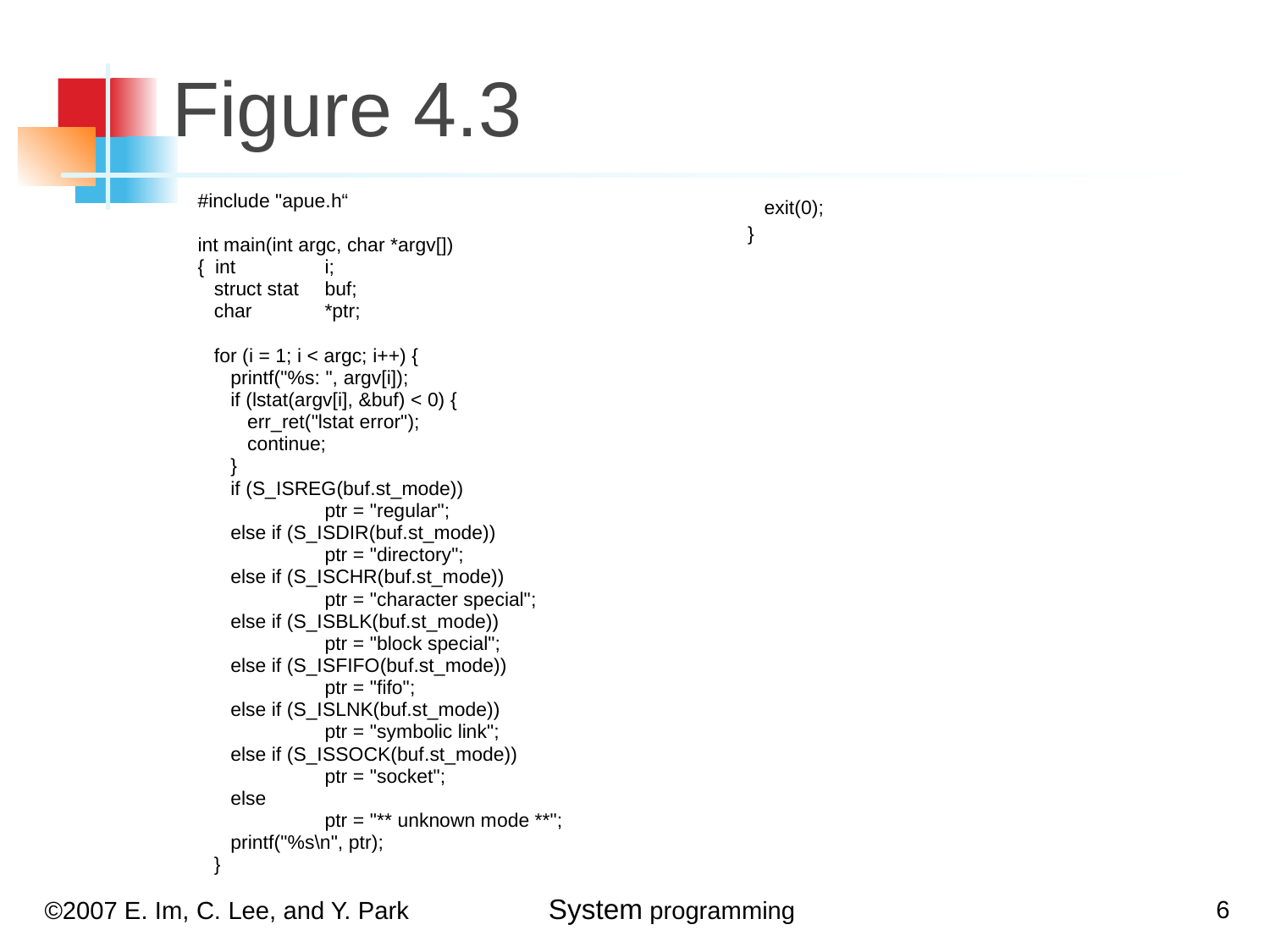

# Figure 4.3
#include "apue.h“

int main(int argc, char *argv[])
{  int	i;
   struct stat	buf;
   char	*ptr;

   for (i = 1; i < argc; i++) {
      printf("%s: ", argv[i]);
      if (lstat(argv[i], &buf) < 0) {
         err_ret("lstat error");
         continue;
      }
      if (S_ISREG(buf.st_mode))
	ptr = "regular";
      else if (S_ISDIR(buf.st_mode))
	ptr = "directory";
      else if (S_ISCHR(buf.st_mode))
	ptr = "character special";
      else if (S_ISBLK(buf.st_mode))
	ptr = "block special";
      else if (S_ISFIFO(buf.st_mode))
	ptr = "fifo";
      else if (S_ISLNK(buf.st_mode))
	ptr = "symbolic link";
      else if (S_ISSOCK(buf.st_mode))
	ptr = "socket";
      else
	ptr = "** unknown mode **";
      printf("%s\n", ptr);
   }
   exit(0);
}
6
©2007 E. Im, C. Lee, and Y. Park